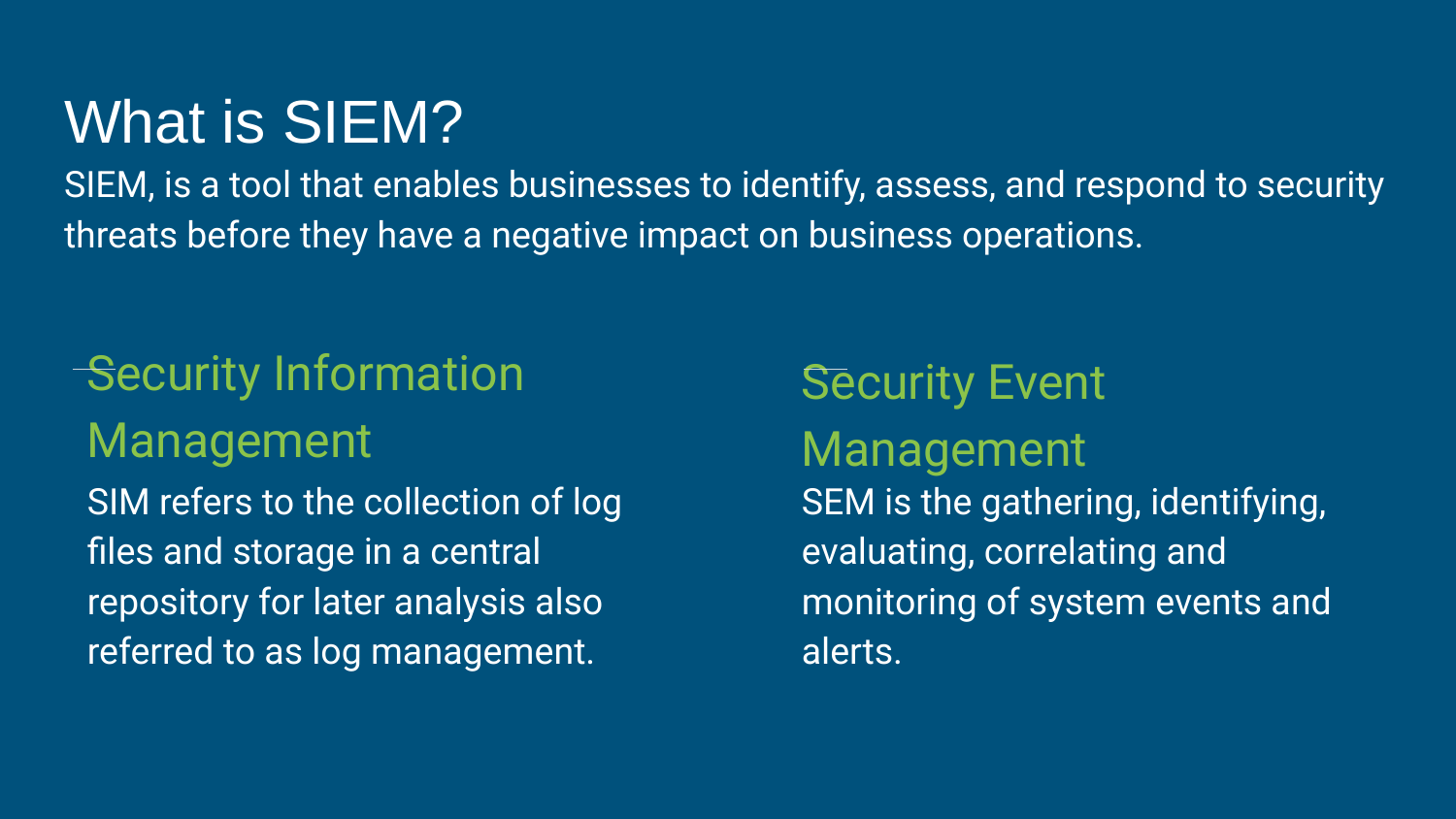

What is SIEM?
SIEM, is a tool that enables businesses to identify, assess, and respond to security threats before they have a negative impact on business operations.
Security Information Management
Security Event Management
SIM refers to the collection of log files and storage in a central repository for later analysis also referred to as log management.
SEM is the gathering, identifying, evaluating, correlating and monitoring of system events and alerts.